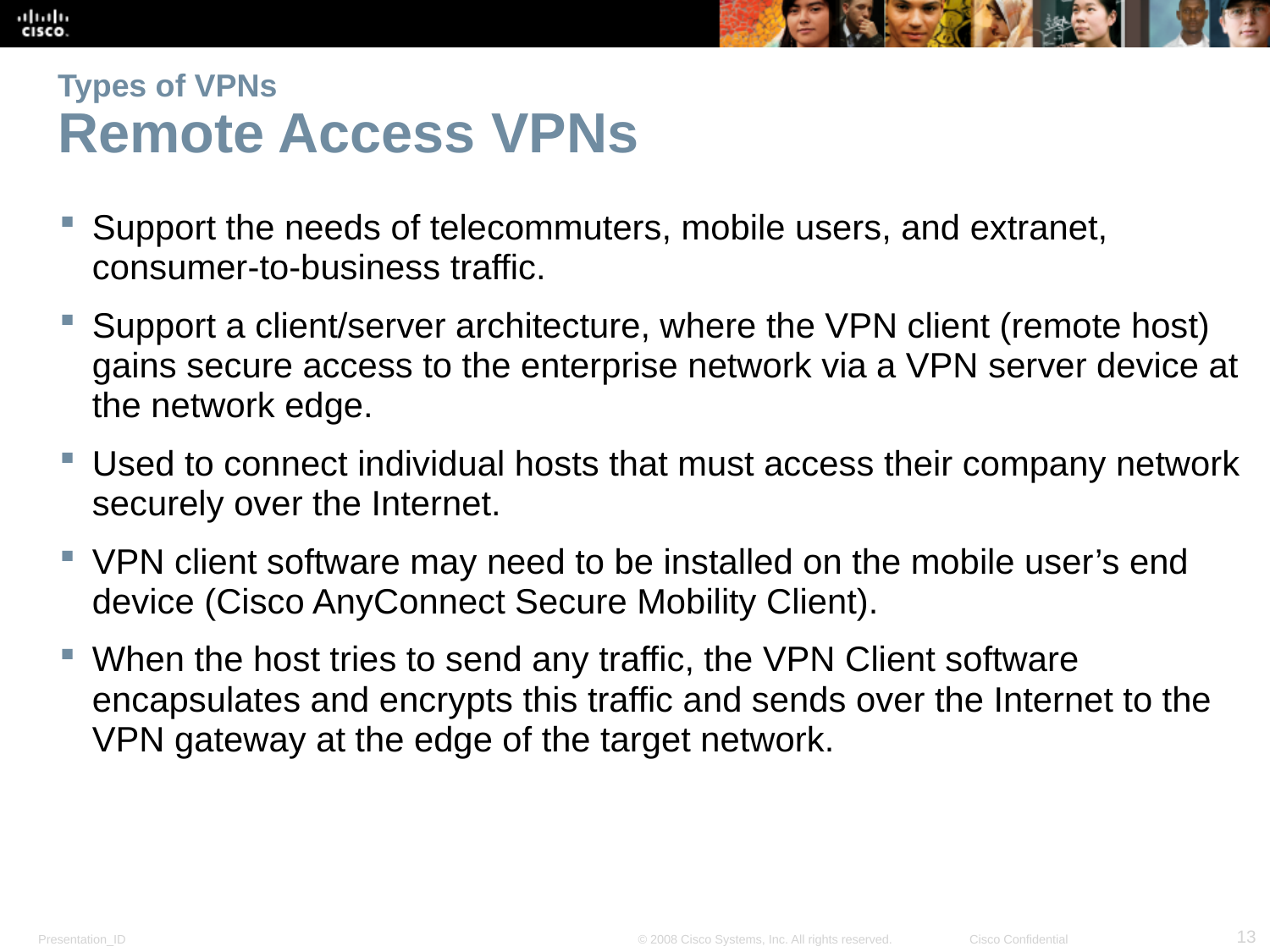

# Types of VPNs Remote Access VPNs
Support the needs of telecommuters, mobile users, and extranet, consumer-to-business traffic.
Support a client/server architecture, where the VPN client (remote host) gains secure access to the enterprise network via a VPN server device at the network edge.
Used to connect individual hosts that must access their company network securely over the Internet.
VPN client software may need to be installed on the mobile user’s end device (Cisco AnyConnect Secure Mobility Client).
When the host tries to send any traffic, the VPN Client software encapsulates and encrypts this traffic and sends over the Internet to the VPN gateway at the edge of the target network.